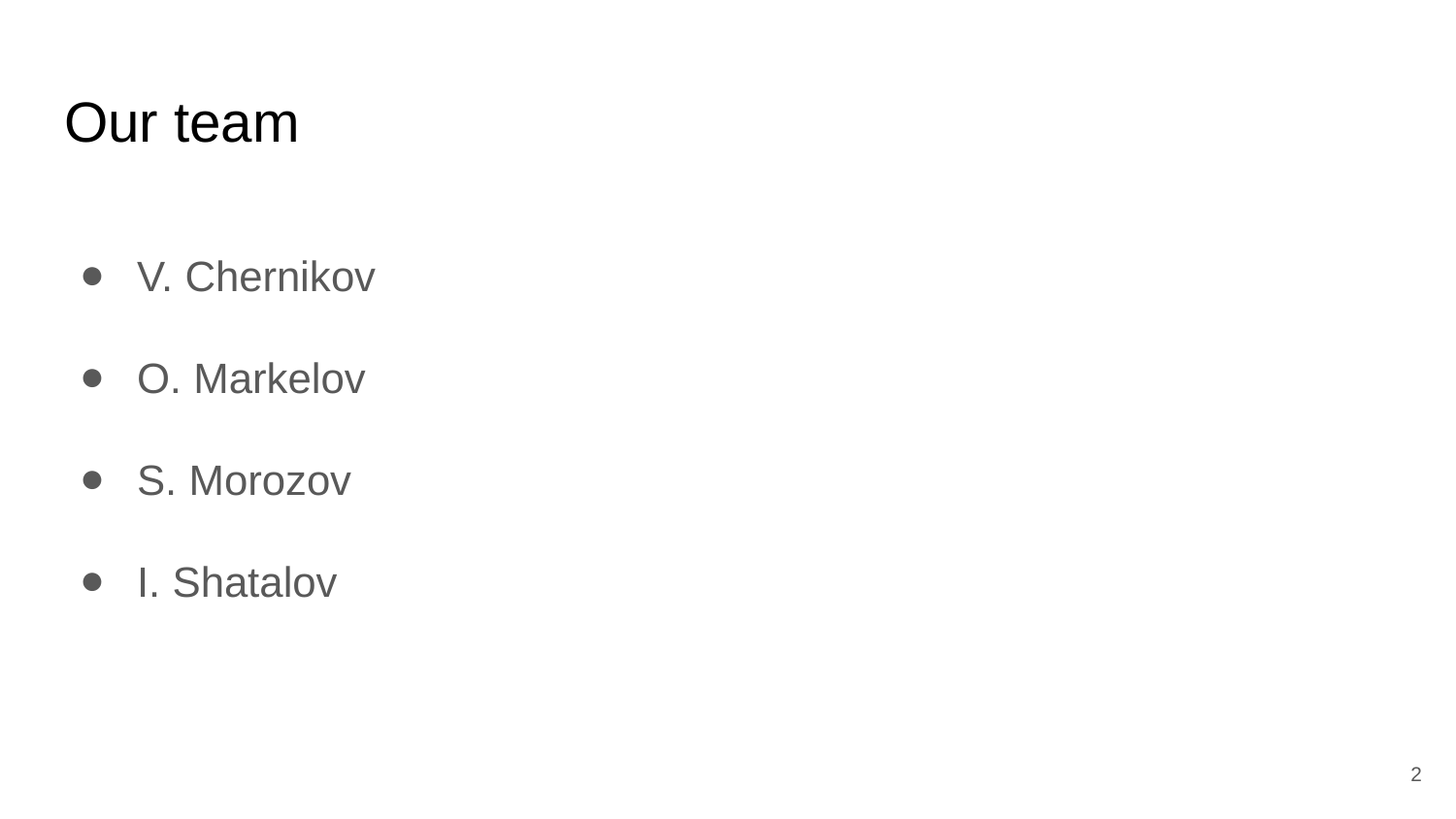

# Our team
V. Chernikov
O. Markelov
S. Morozov
I. Shatalov
2